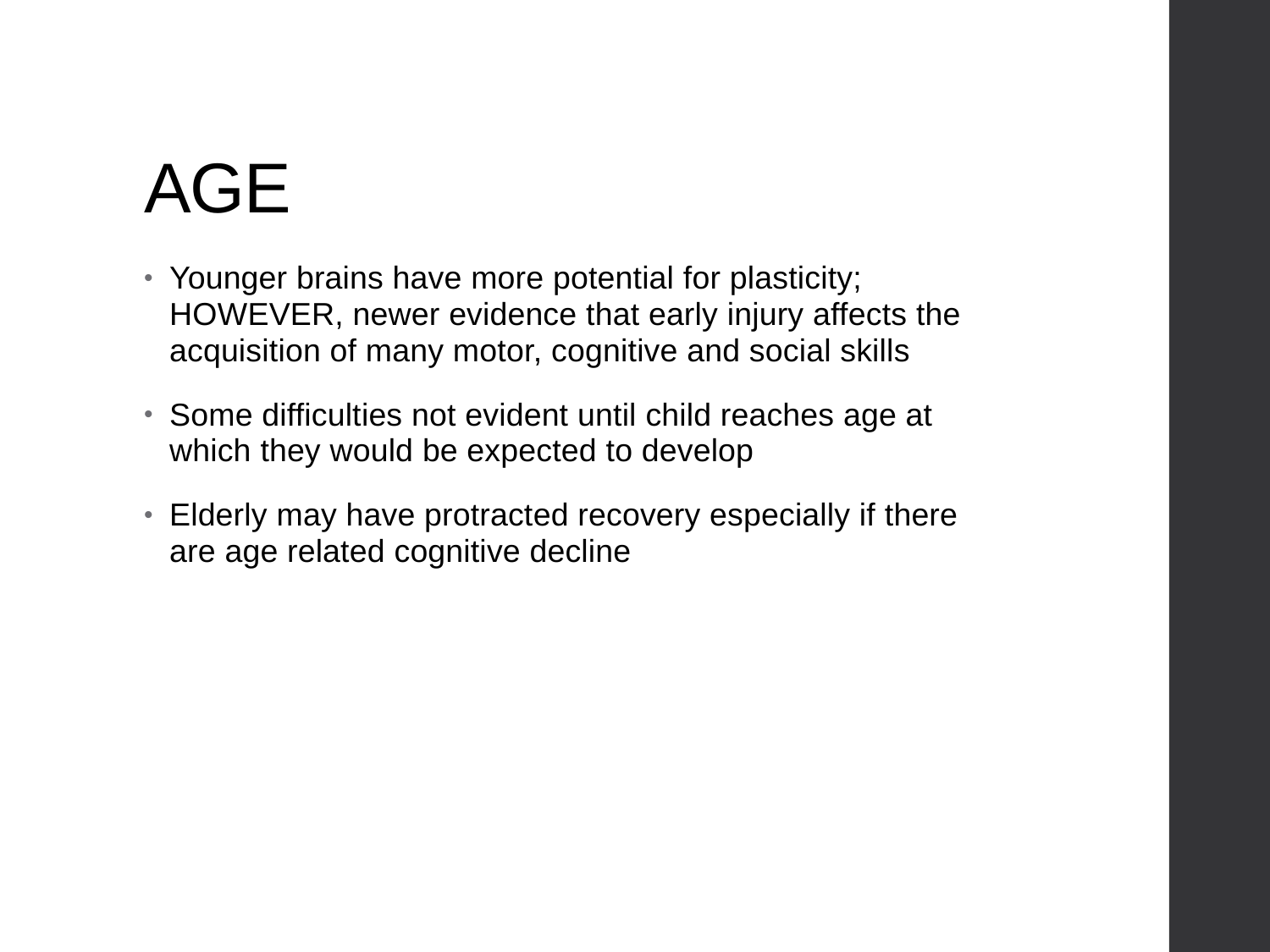

# AGE
Younger brains have more potential for plasticity; HOWEVER, newer evidence that early injury affects the acquisition of many motor, cognitive and social skills
Some difficulties not evident until child reaches age at which they would be expected to develop
Elderly may have protracted recovery especially if there are age related cognitive decline